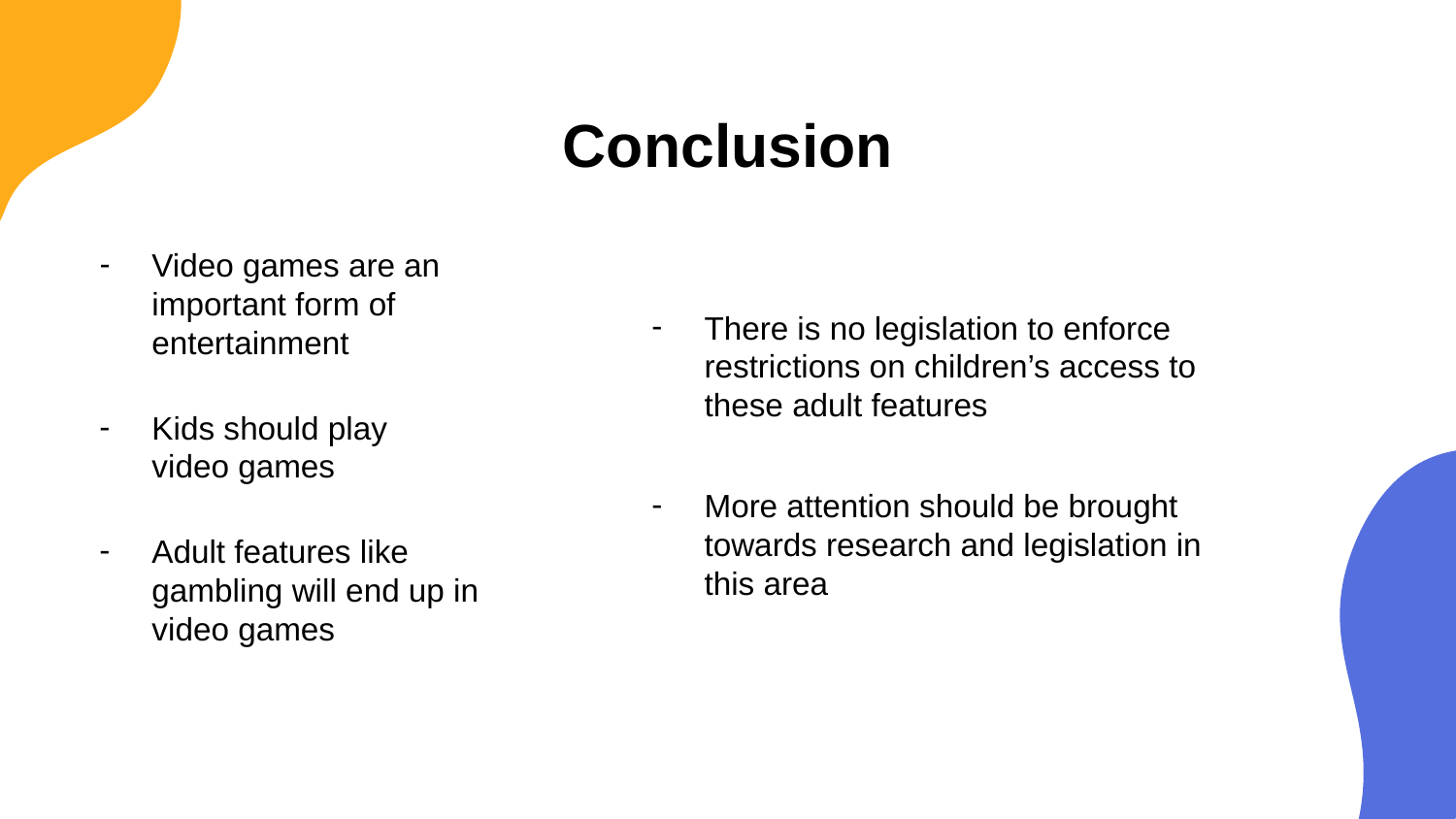

Conclusion
Video games are an important form of entertainment
There is no legislation to enforce restrictions on children’s access to these adult features
Kids should play video games
More attention should be brought towards research and legislation in this area
Adult features like gambling will end up in video games